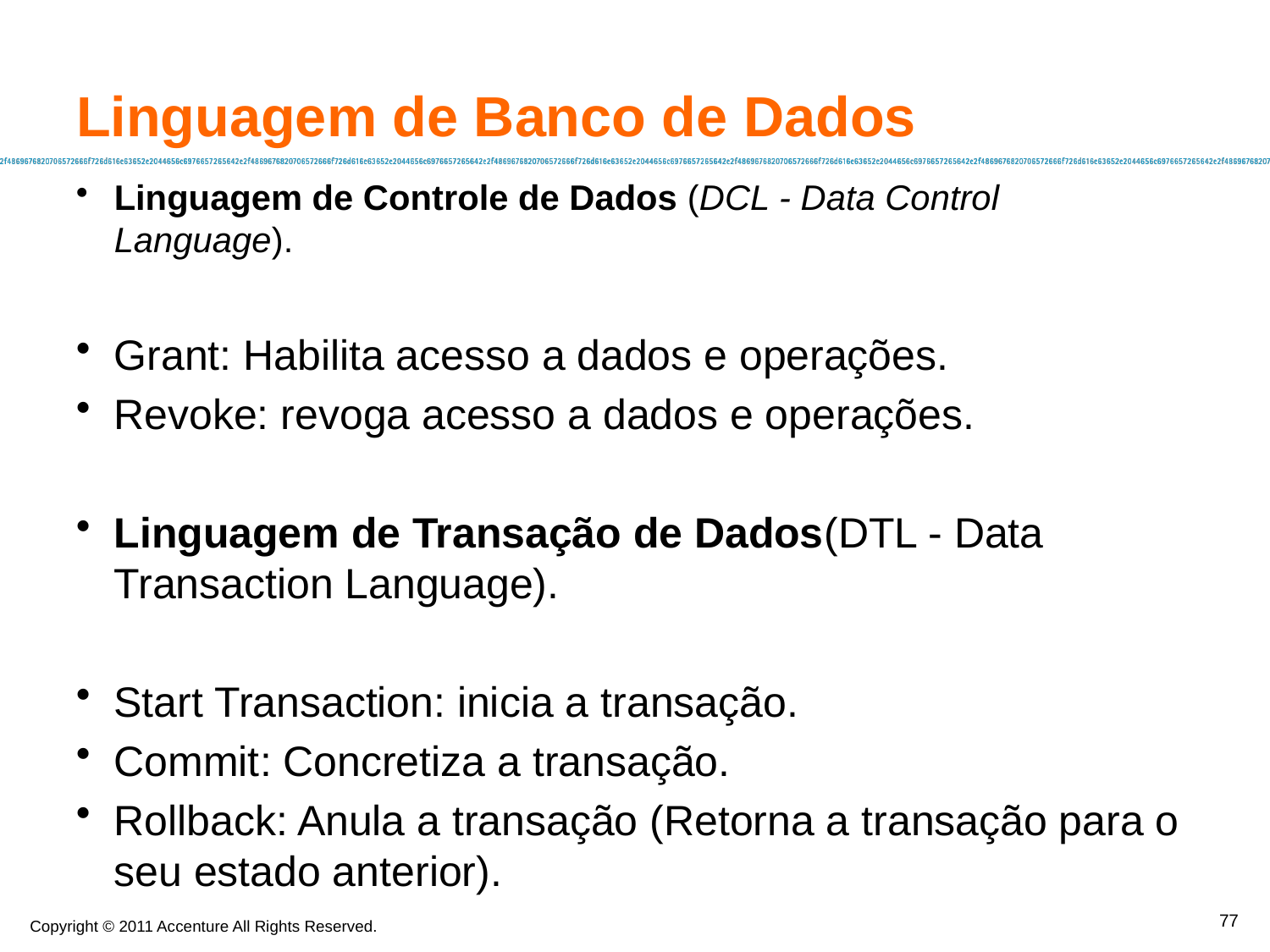

Linguagem de Banco de Dados
Linguagem de Controle de Dados (DCL - Data Control Language).

Grant: Habilita acesso a dados e operações.
Revoke: revoga acesso a dados e operações.

Linguagem de Transação de Dados(DTL - Data Transaction Language).

Start Transaction: inicia a transação.
Commit: Concretiza a transação.
Rollback: Anula a transação (Retorna a transação para o seu estado anterior).

77